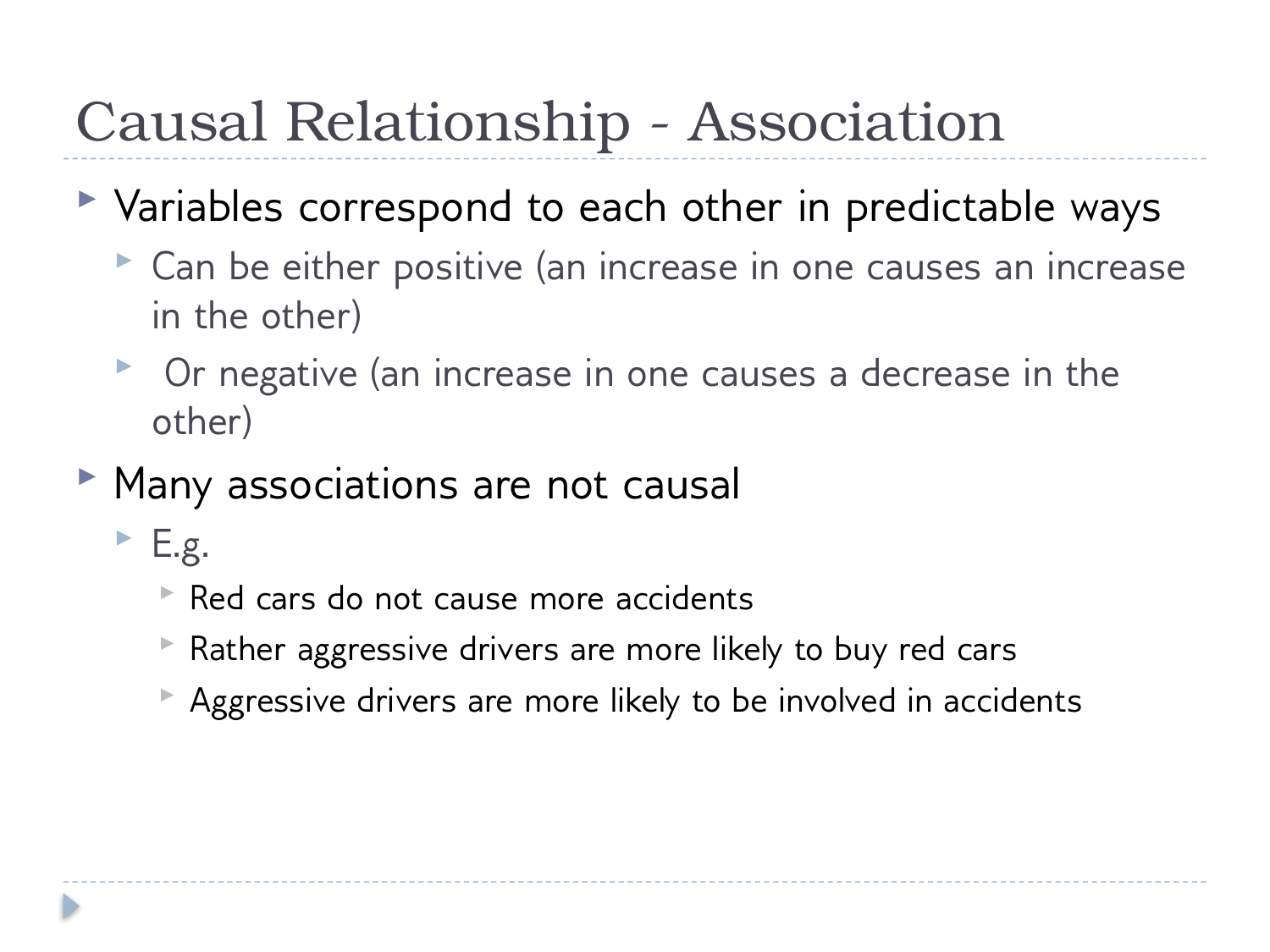

# Causal Relationship - Association
Variables correspond to each other in predictable ways
Can be either positive (an increase in one causes an increase in the other)
 Or negative (an increase in one causes a decrease in the other)
Many associations are not causal
E.g.
Red cars do not cause more accidents
Rather aggressive drivers are more likely to buy red cars
Aggressive drivers are more likely to be involved in accidents